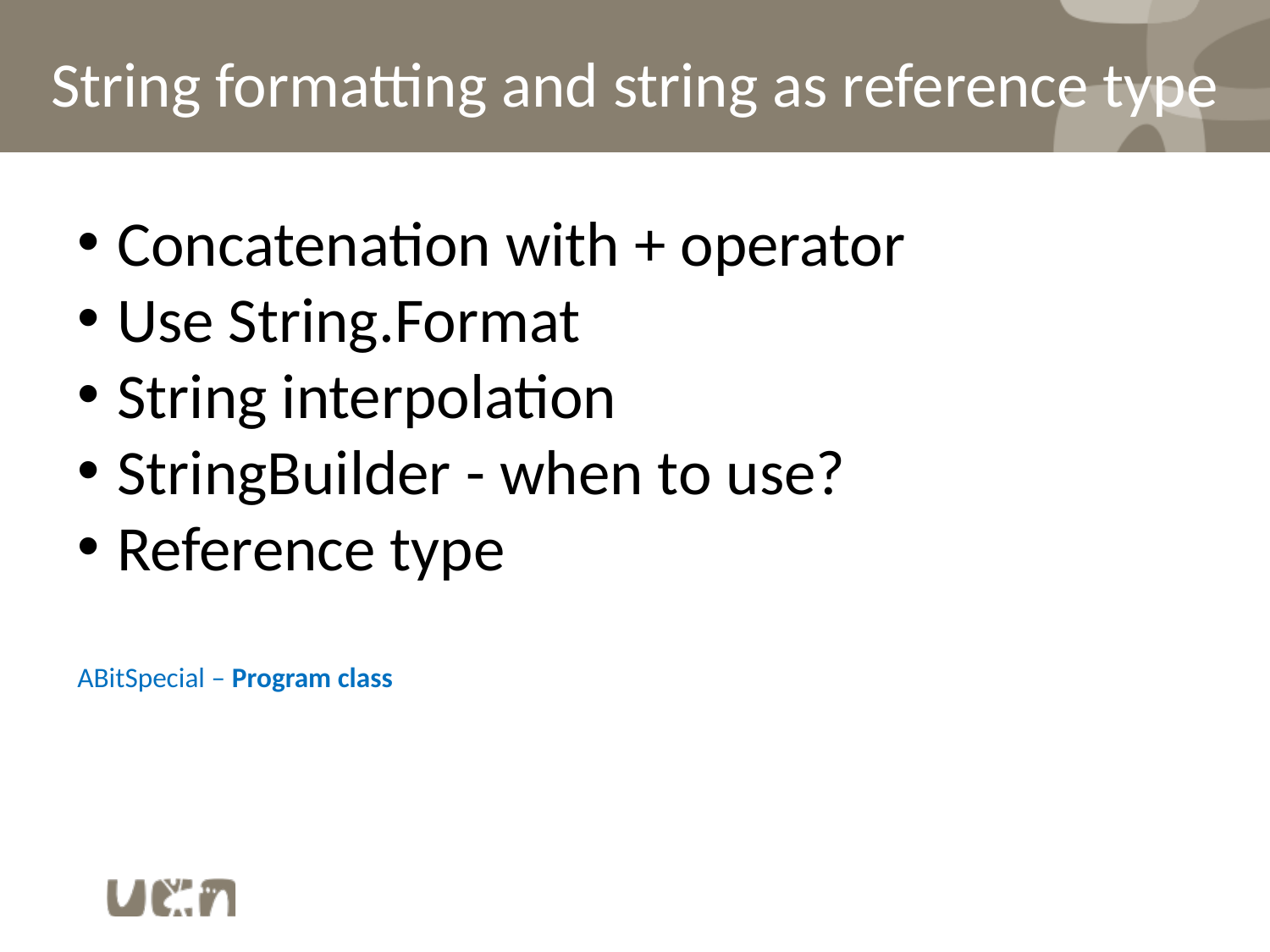

# String formatting and string as reference type

Concatenation with + operator
Use String.Format
String interpolation
StringBuilder - when to use?
Reference type

ABitSpecial – Program class